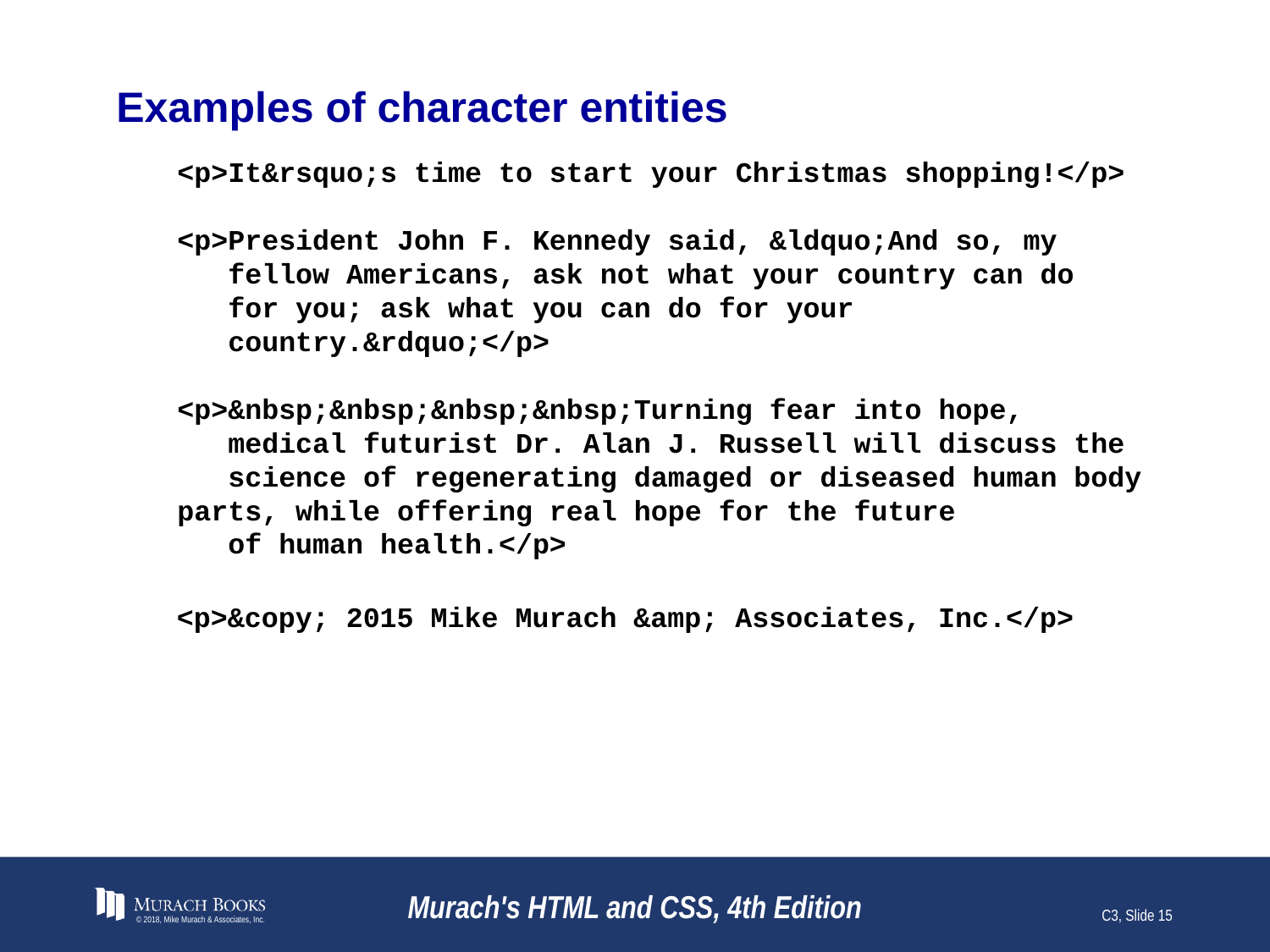

# Examples of character entities
<p>It&rsquo;s time to start your Christmas shopping!</p>

<p>President John F. Kennedy said, &ldquo;And so, my
   fellow Americans, ask not what your country can do
   for you; ask what you can do for your
   country.&rdquo;</p>

<p>&nbsp;&nbsp;&nbsp;&nbsp;Turning fear into hope,
   medical futurist Dr. Alan J. Russell will discuss the
   science of regenerating damaged or diseased human body parts, while offering real hope for the future
   of human health.</p>

<p>&copy; 2015 Mike Murach &amp; Associates, Inc.</p>
© 2018, Mike Murach & Associates, Inc.
Murach's HTML and CSS, 4th Edition

C3, Slide 15